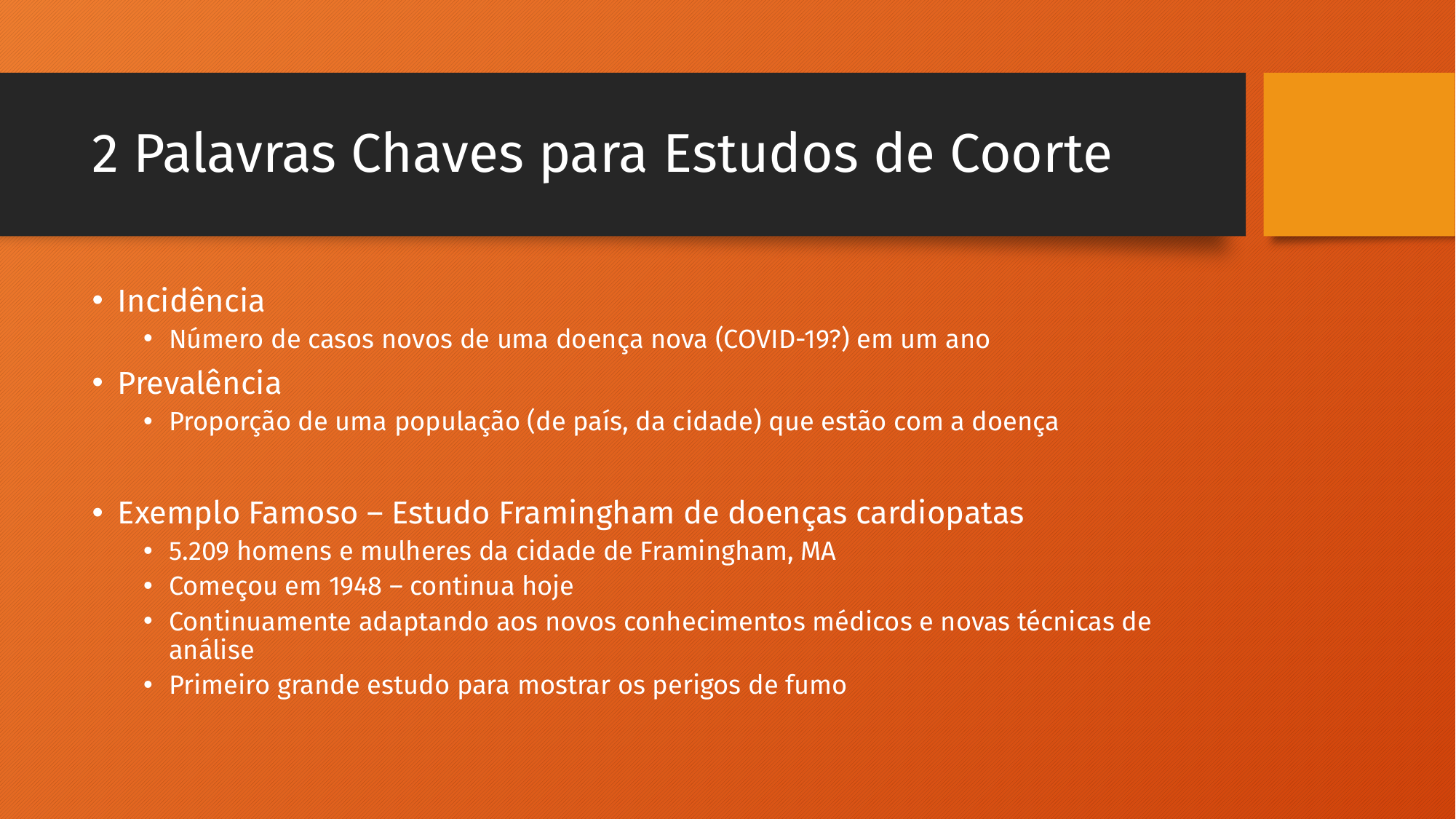

# 2 Palavras Chaves para Estudos de Coorte
Incidência
Número de casos novos de uma doença nova (COVID-19?) em um ano
Prevalência
Proporção de uma população (de país, da cidade) que estão com a doença

Exemplo Famoso – Estudo Framingham de doenças cardiopatas
5.209 homens e mulheres da cidade de Framingham, MA
Começou em 1948 – continua hoje
Continuamente adaptando aos novos conhecimentos médicos e novas técnicas de análise
Primeiro grande estudo para mostrar os perigos de fumo